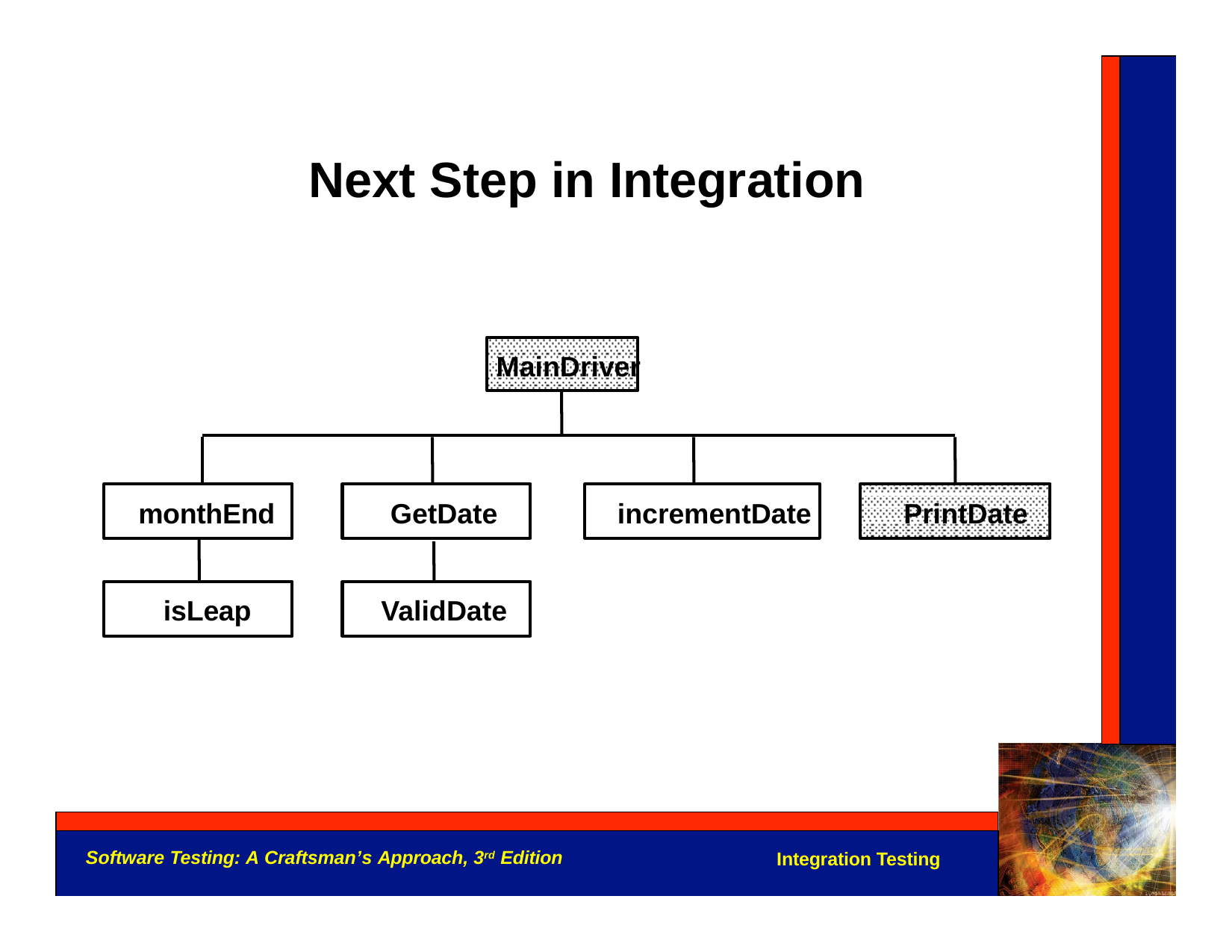

# Next Step in Integration

MainDriver

monthEnd
GetDate
incrementDate
PrintDate

isLeap
ValidDate
Software Testing: A Craftsman’s Approach, 3rd  Edition
Integration Testing